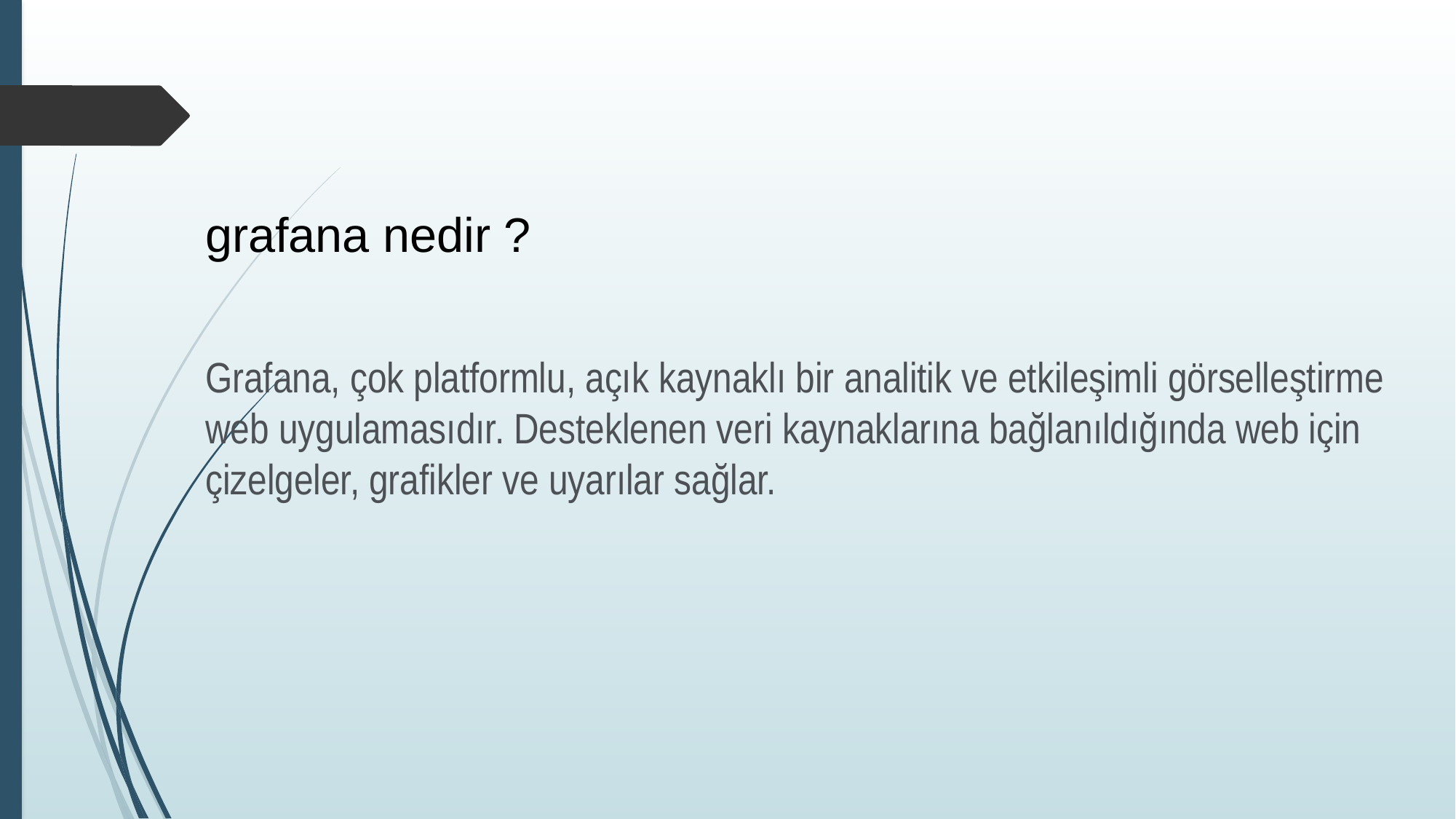

grafana nedir ?
Grafana, çok platformlu, açık kaynaklı bir analitik ve etkileşimli görselleştirme web uygulamasıdır. Desteklenen veri kaynaklarına bağlanıldığında web için çizelgeler, grafikler ve uyarılar sağlar.